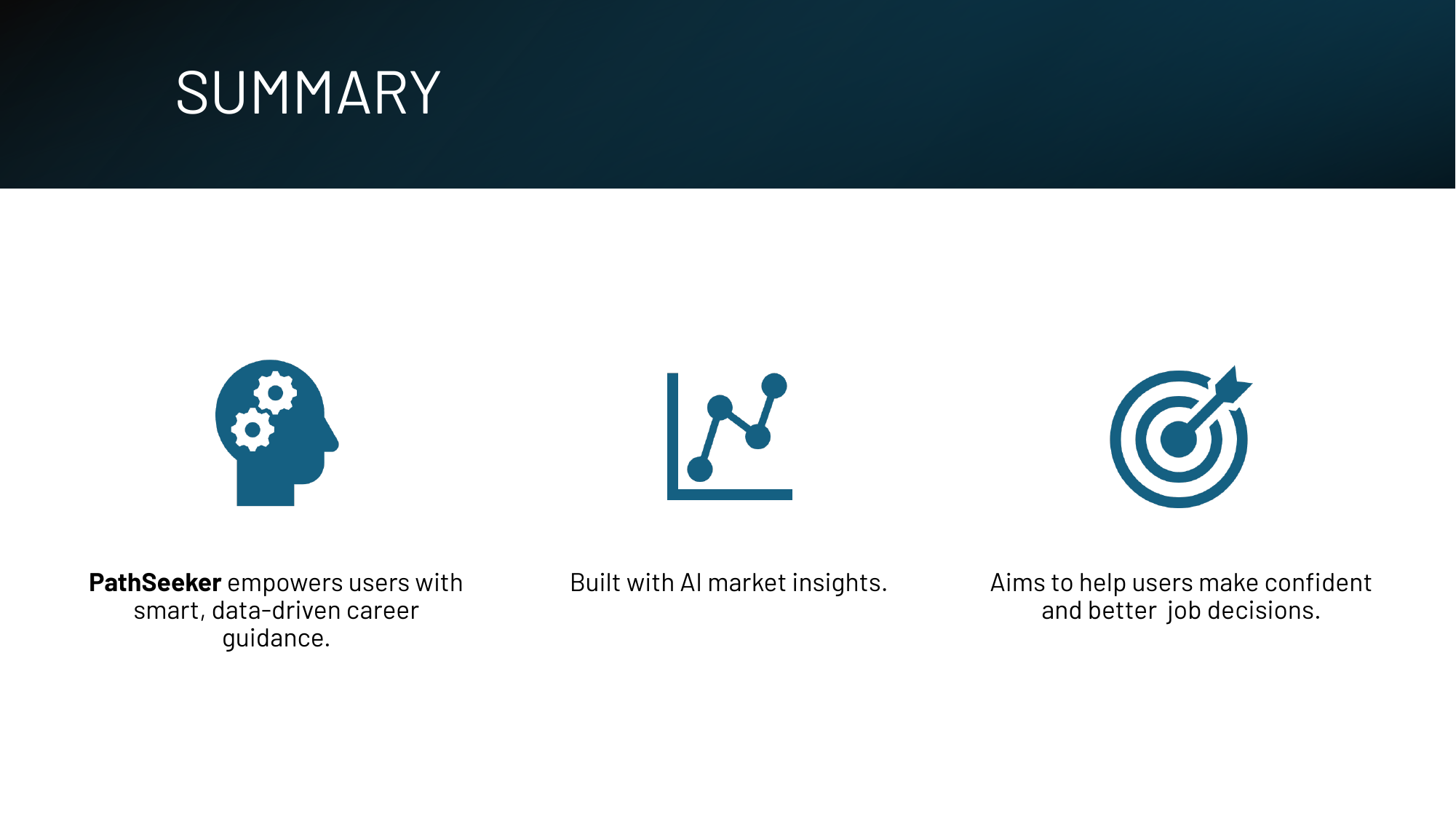

# SUMMARY
PathSeeker empowers users with smart, data-driven career guidance.
Built with AI market insights.
Aims to help users make confident and better  job decisions.